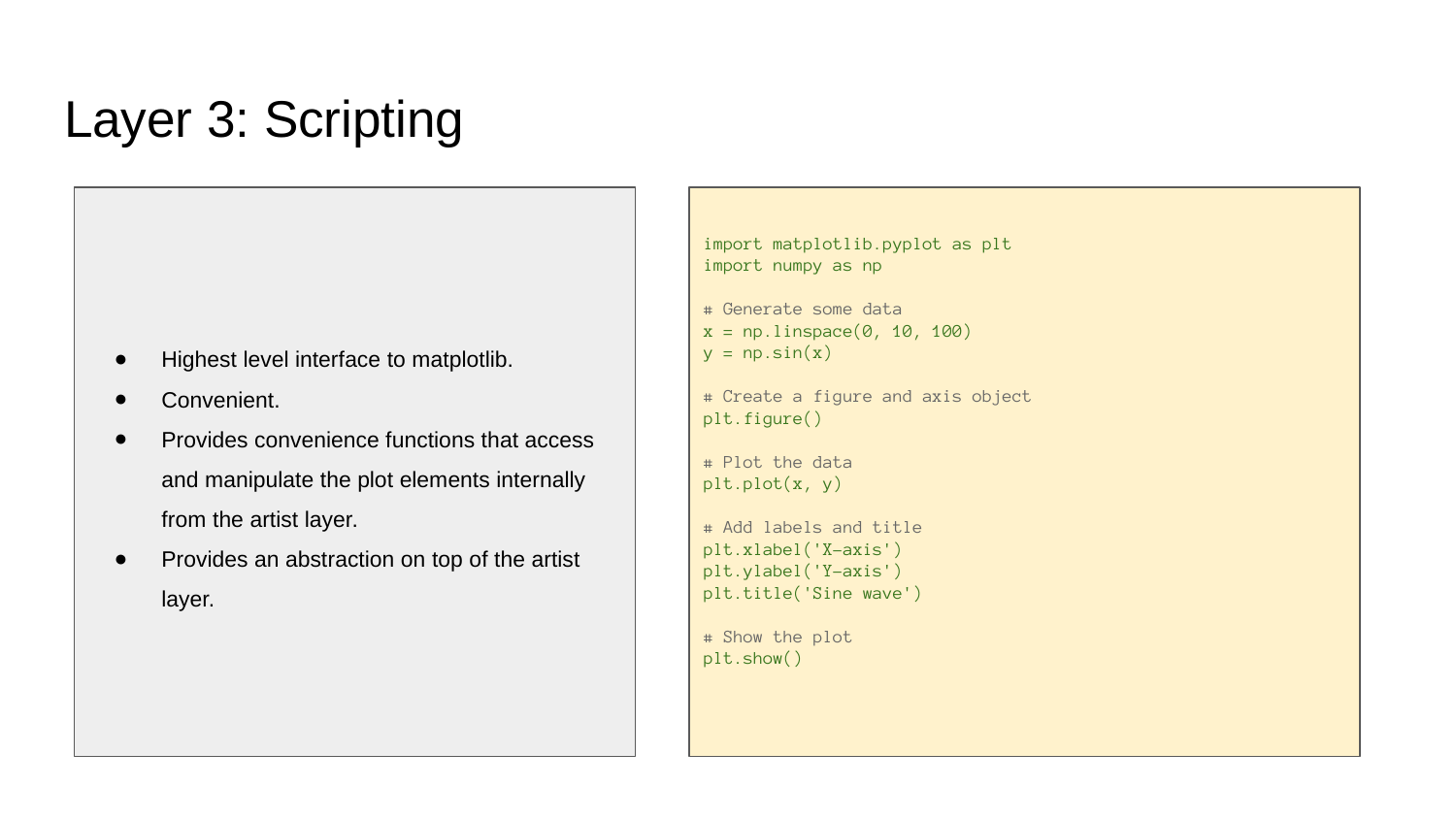

# Layer 3: Scripting
import matplotlib.pyplot as plt
import numpy as np

# Generate some data
x = np.linspace(0, 10, 100)
y = np.sin(x)

# Create a figure and axis object
plt.figure()

# Plot the data
plt.plot(x, y)

# Add labels and title
plt.xlabel('X-axis')
plt.ylabel('Y-axis')
plt.title('Sine wave')

# Show the plot
plt.show()

Highest level interface to matplotlib.
Convenient.
Provides convenience functions that access and manipulate the plot elements internally from the artist layer.
Provides an abstraction on top of the artist layer.